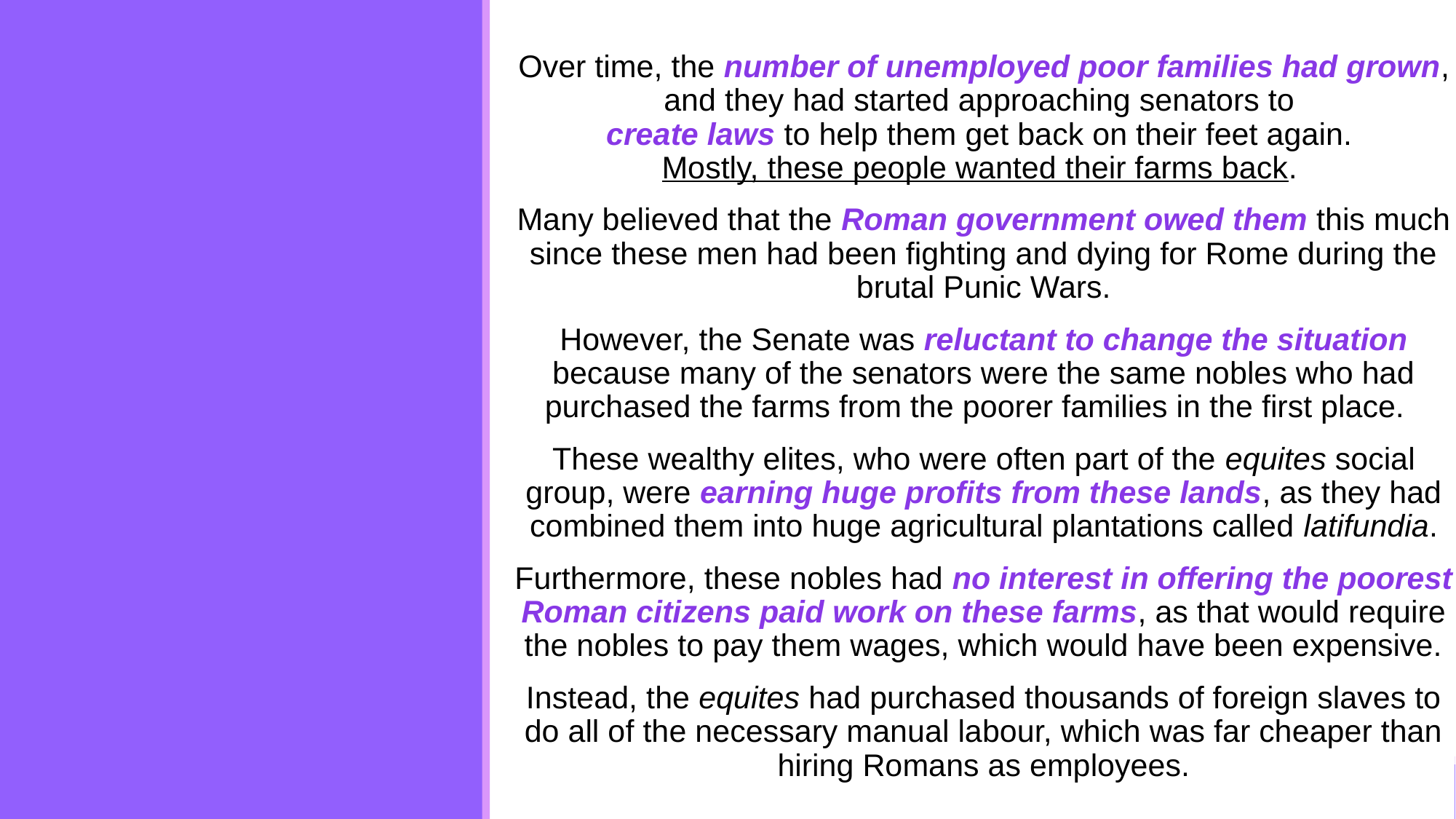

Over time, the number of unemployed poor families had grown, and they had started approaching senators to
create laws to help them get back on their feet again.
Mostly, these people wanted their farms back.
Many believed that the Roman government owed them this much since these men had been fighting and dying for Rome during the brutal Punic Wars.
However, the Senate was reluctant to change the situation because many of the senators were the same nobles who had purchased the farms from the poorer families in the first place.
These wealthy elites, who were often part of the equites social group, were earning huge profits from these lands, as they had combined them into huge agricultural plantations called latifundia.
Furthermore, these nobles had no interest in offering the poorest Roman citizens paid work on these farms, as that would require the nobles to pay them wages, which would have been expensive.
Instead, the equites had purchased thousands of foreign slaves to do all of the necessary manual labour, which was far cheaper than hiring Romans as employees.